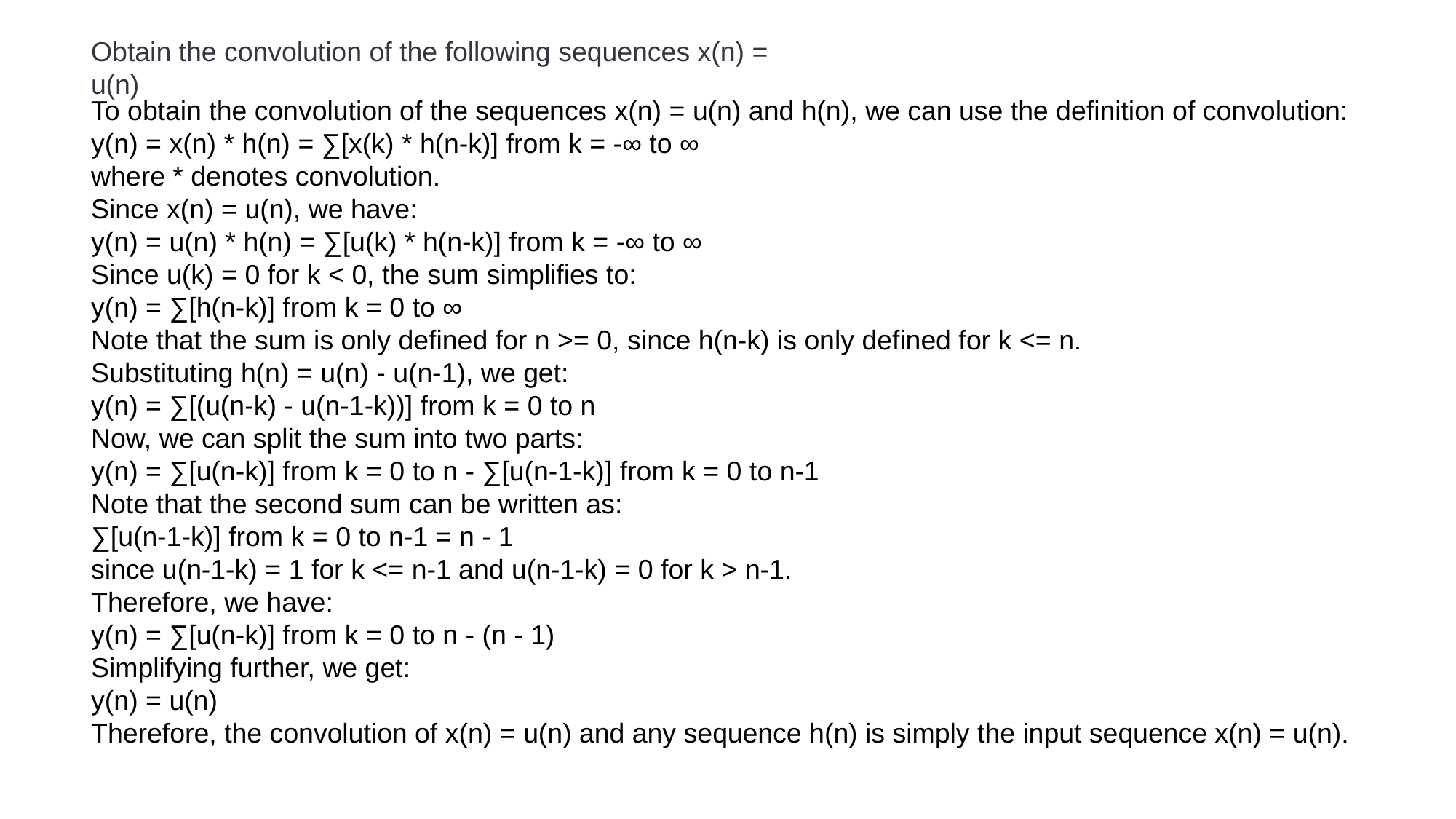

Obtain the convolution of the following sequences x(n) = u(n)
To obtain the convolution of the sequences x(n) = u(n) and h(n), we can use the definition of convolution:
y(n) = x(n) * h(n) = ∑[x(k) * h(n-k)] from k = -∞ to ∞
where * denotes convolution.
Since x(n) = u(n), we have:
y(n) = u(n) * h(n) = ∑[u(k) * h(n-k)] from k = -∞ to ∞
Since u(k) = 0 for k < 0, the sum simplifies to:
y(n) = ∑[h(n-k)] from k = 0 to ∞
Note that the sum is only defined for n >= 0, since h(n-k) is only defined for k <= n.
Substituting h(n) = u(n) - u(n-1), we get:
y(n) = ∑[(u(n-k) - u(n-1-k))] from k = 0 to n
Now, we can split the sum into two parts:
y(n) = ∑[u(n-k)] from k = 0 to n - ∑[u(n-1-k)] from k = 0 to n-1
Note that the second sum can be written as:
∑[u(n-1-k)] from k = 0 to n-1 = n - 1
since u(n-1-k) = 1 for k <= n-1 and u(n-1-k) = 0 for k > n-1.
Therefore, we have:
y(n) = ∑[u(n-k)] from k = 0 to n - (n - 1)
Simplifying further, we get:
y(n) = u(n)
Therefore, the convolution of x(n) = u(n) and any sequence h(n) is simply the input sequence x(n) = u(n).